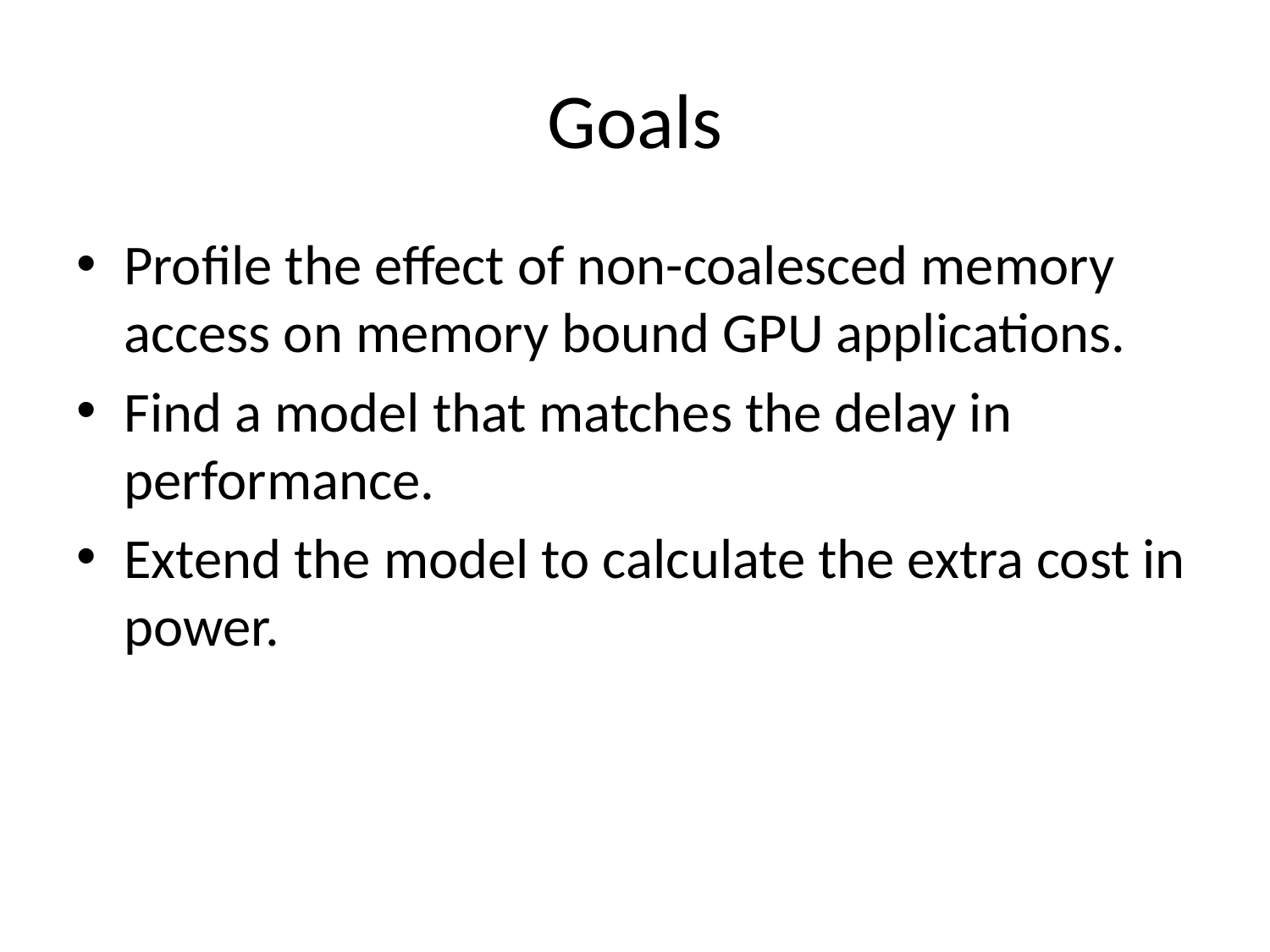

# Goals
Profile the effect of non-coalesced memory access on memory bound GPU applications.
Find a model that matches the delay in performance.
Extend the model to calculate the extra cost in power.